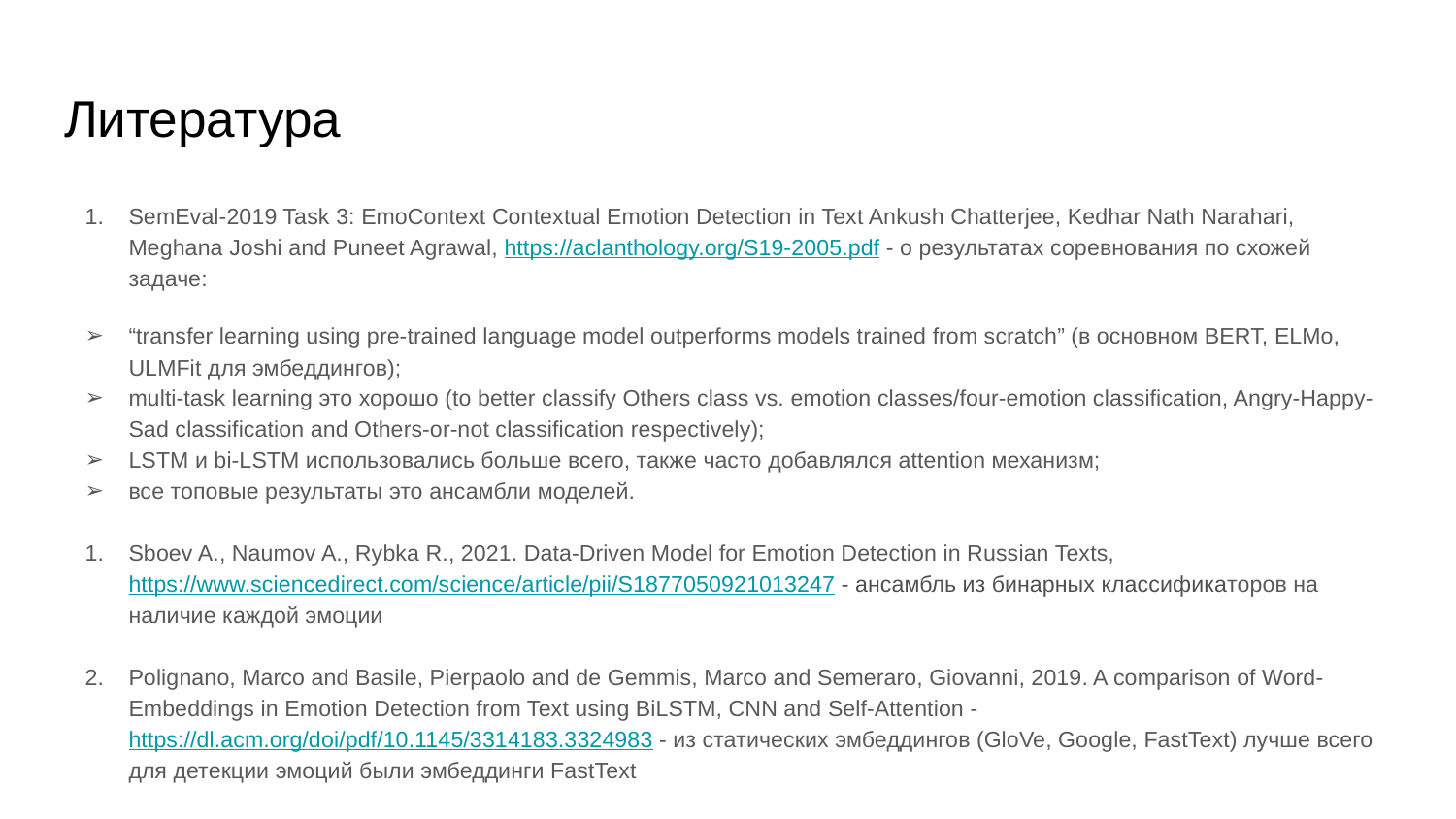

# Литература
SemEval-2019 Task 3: EmoContext Contextual Emotion Detection in Text Ankush Chatterjee, Kedhar Nath Narahari, Meghana Joshi and Puneet Agrawal, https://aclanthology.org/S19-2005.pdf - о результатах соревнования по схожей задаче:
“transfer learning using pre-trained language model outperforms models trained from scratch” (в основном BERT, ELMo, ULMFit для эмбеддингов);
multi-task learning это хорошо (to better classify Others class vs. emotion classes/four-emotion classification, Angry-Happy-Sad classification and Others-or-not classification respectively);
LSTM и bi-LSTM использовались больше всего, также часто добавлялся attention механизм;
все топовые результаты это ансамбли моделей.
Sboev A., Naumov A., Rybka R., 2021. Data-Driven Model for Emotion Detection in Russian Texts, https://www.sciencedirect.com/science/article/pii/S1877050921013247 - ансамбль из бинарных классификаторов на наличие каждой эмоции
Polignano, Marco and Basile, Pierpaolo and de Gemmis, Marco and Semeraro, Giovanni, 2019. A comparison of Word-Embeddings in Emotion Detection from Text using BiLSTM, CNN and Self-Attention - https://dl.acm.org/doi/pdf/10.1145/3314183.3324983 - из статических эмбеддингов (GloVe, Google, FastText) лучше всего для детекции эмоций были эмбеддинги FastText